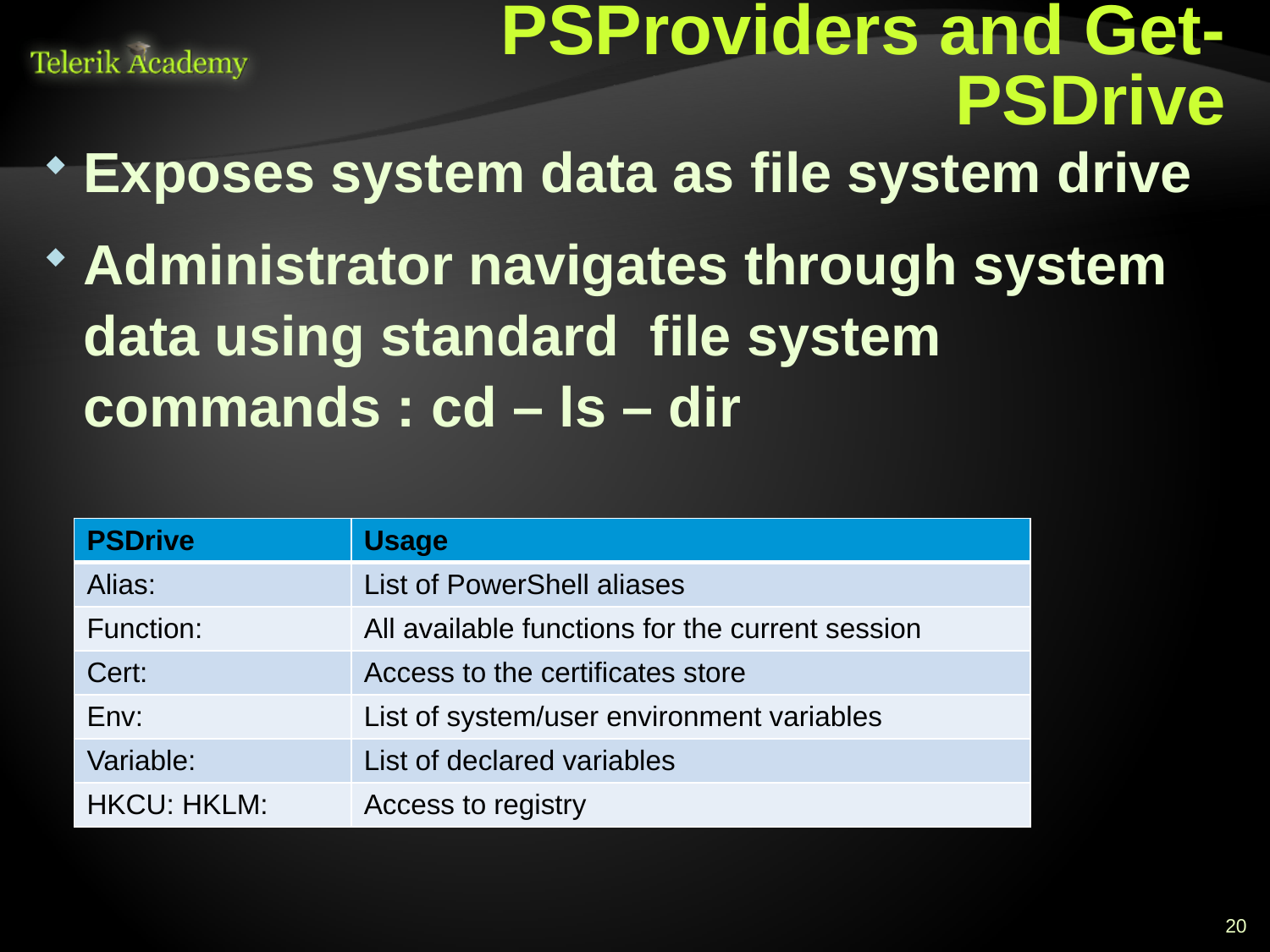

# PSProviders and Get-PSDrive
Exposes system data as file system drive
Administrator navigates through system data using standard  file system commands : cd – ls – dir

| PSDrive | Usage |
| --- | --- |
| Alias: | List of PowerShell aliases |
| Function: | All available functions for the current session |
| Cert: | Access to the certificates store |
| Env: | List of system/user environment variables |
| Variable: | List of declared variables |
| HKCU: HKLM: | Access to registry |
20